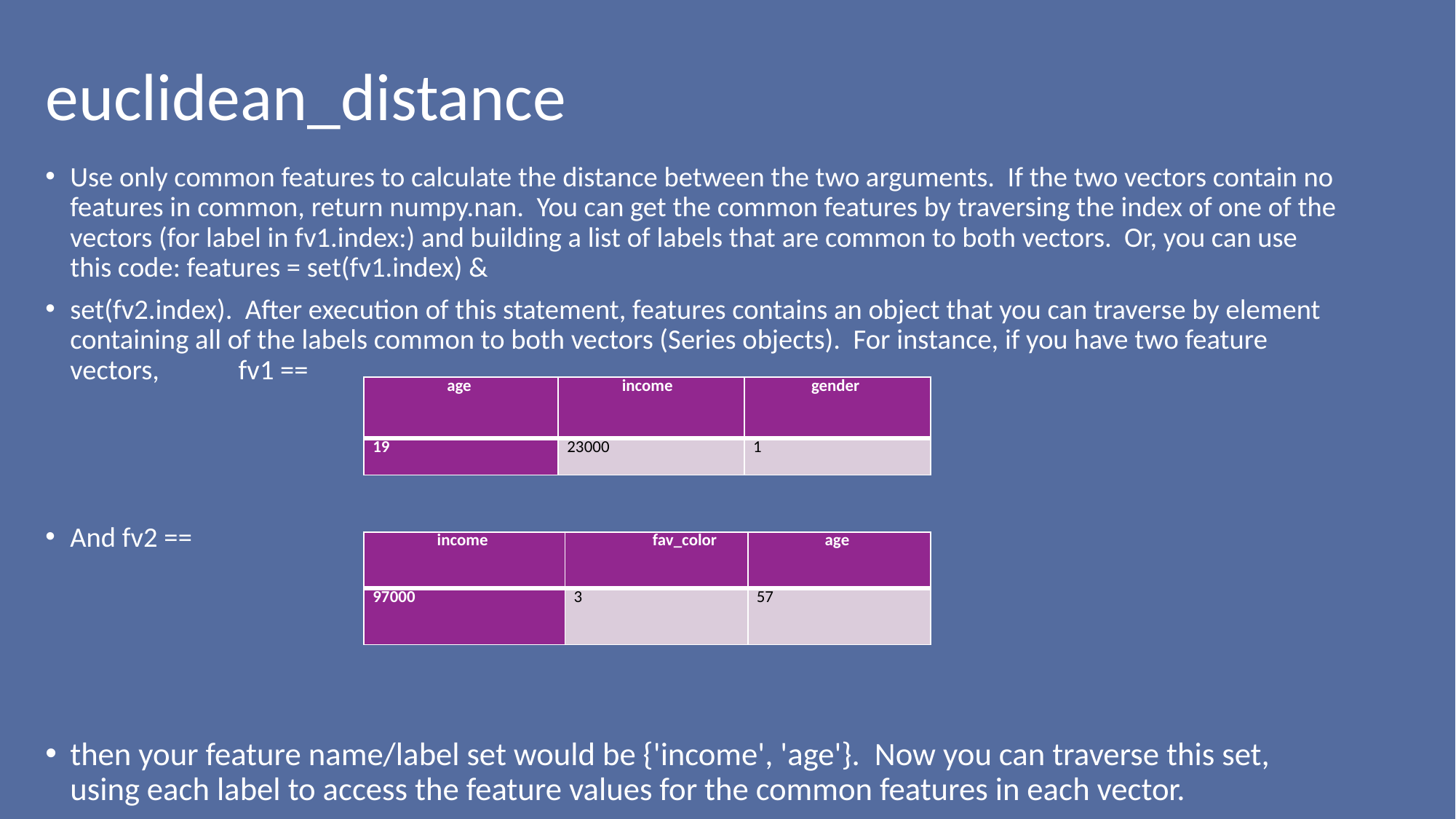

# euclidean_distance
Use only common features to calculate the distance between the two arguments.  If the two vectors contain no features in common, return numpy.nan.  You can get the common features by traversing the index of one of the vectors (for label in fv1.index:) and building a list of labels that are common to both vectors.  Or, you can use this code: features = set(fv1.index) &
set(fv2.index).  After execution of this statement, features contains an object that you can traverse by element containing all of the labels common to both vectors (Series objects).  For instance, if you have two feature vectors, 	fv1 ==

And fv2 ==

then your feature name/label set would be {'income', 'age'}.  Now you can traverse this set, using each label to access the feature values for the common features in each vector.

| age | income | gender |
| --- | --- | --- |
| 19 | 23000 | 1 |
| income | fav\_color | age |
| --- | --- | --- |
| 97000 | 3 | 57 |